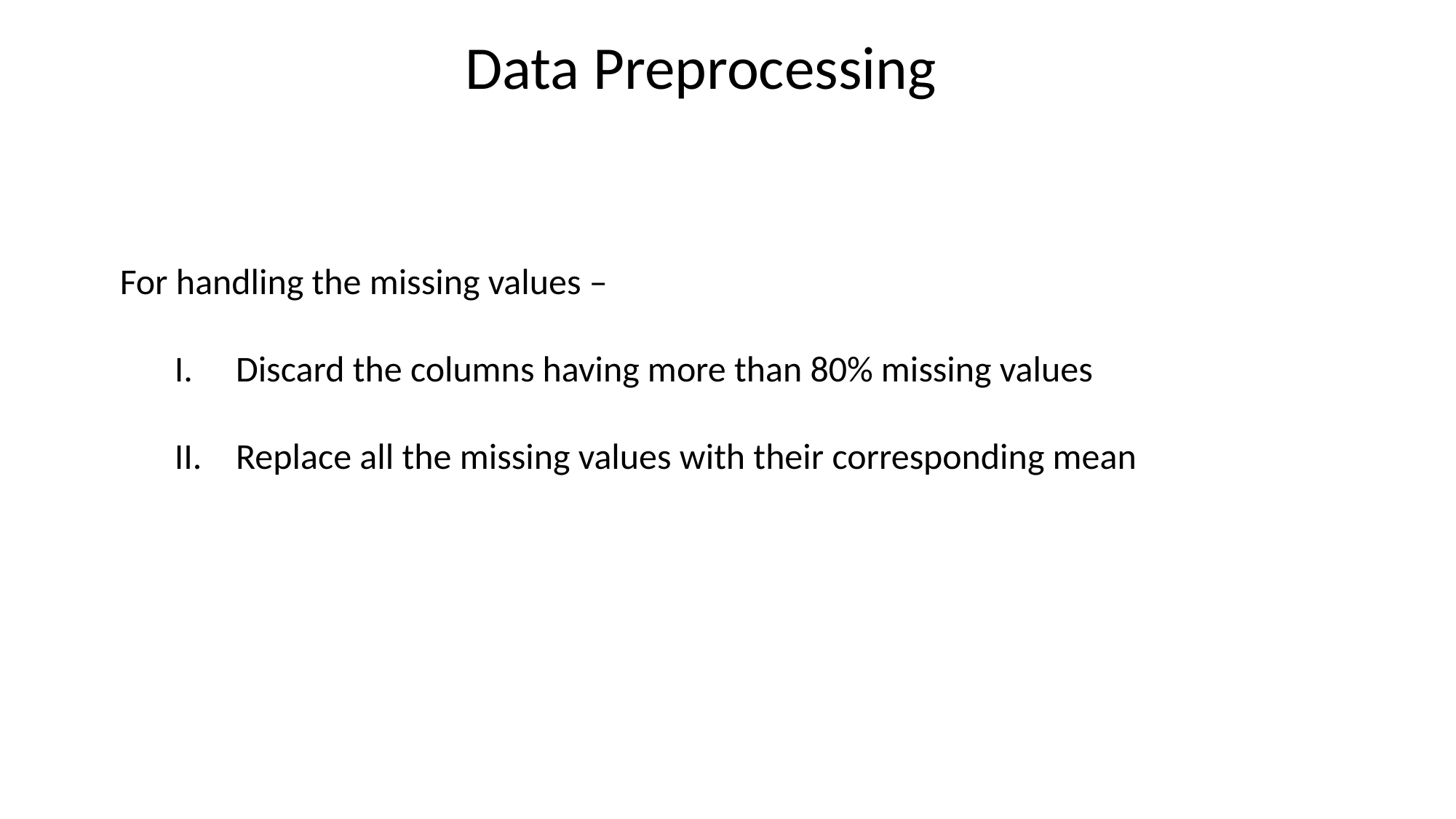

Data Preprocessing
For handling the missing values –
Discard the columns having more than 80% missing values
Replace all the missing values with their corresponding mean